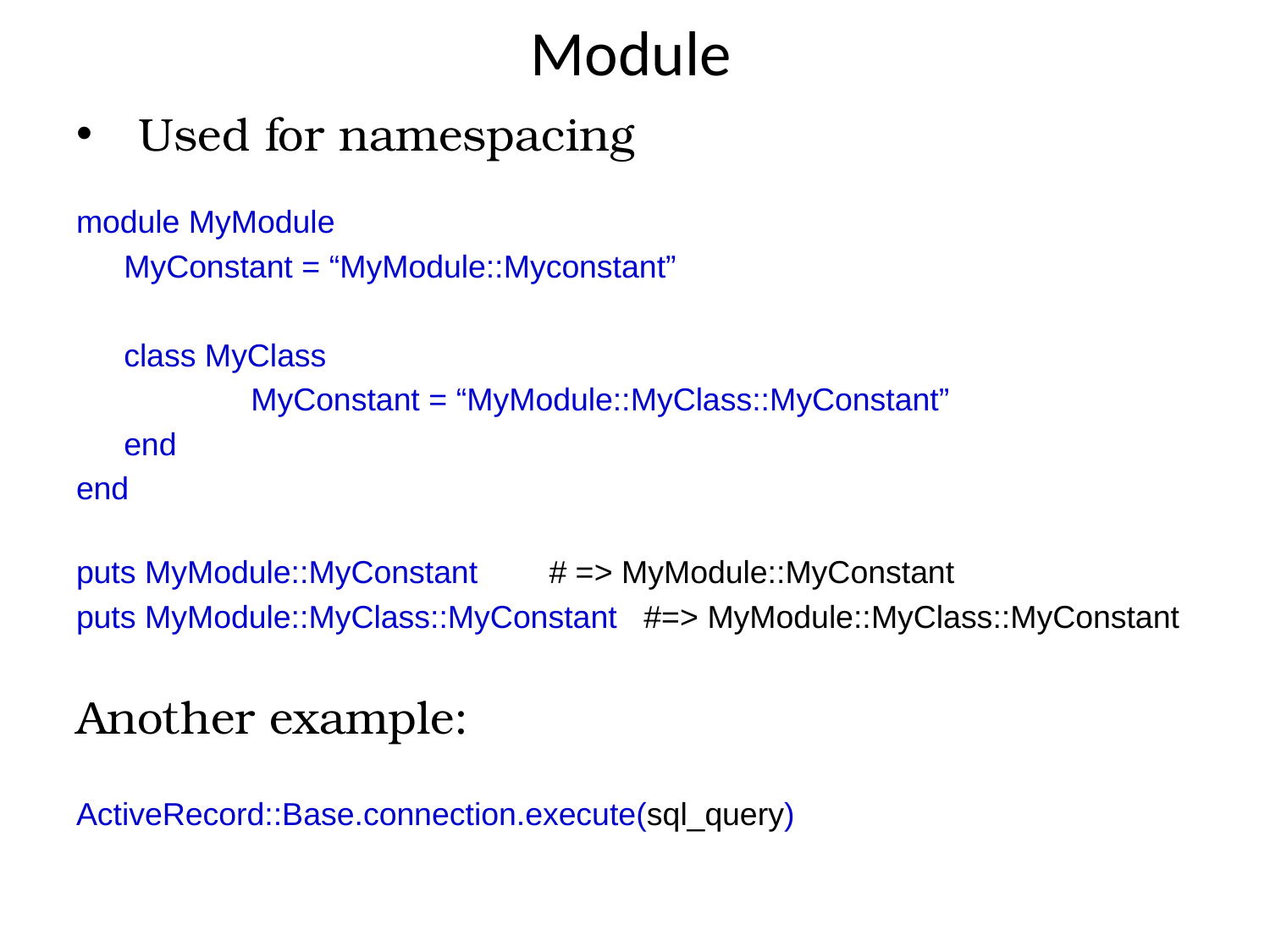

# Module
 Used for namespacing

module MyModule
	MyConstant = “MyModule::Myconstant”

	class MyClass
		MyConstant = “MyModule::MyClass::MyConstant”
	end
end

puts MyModule::MyConstant        # => MyModule::MyConstant
puts MyModule::MyClass::MyConstant   #=> MyModule::MyClass::MyConstant

Another example:

ActiveRecord::Base.connection.execute(sql_query)